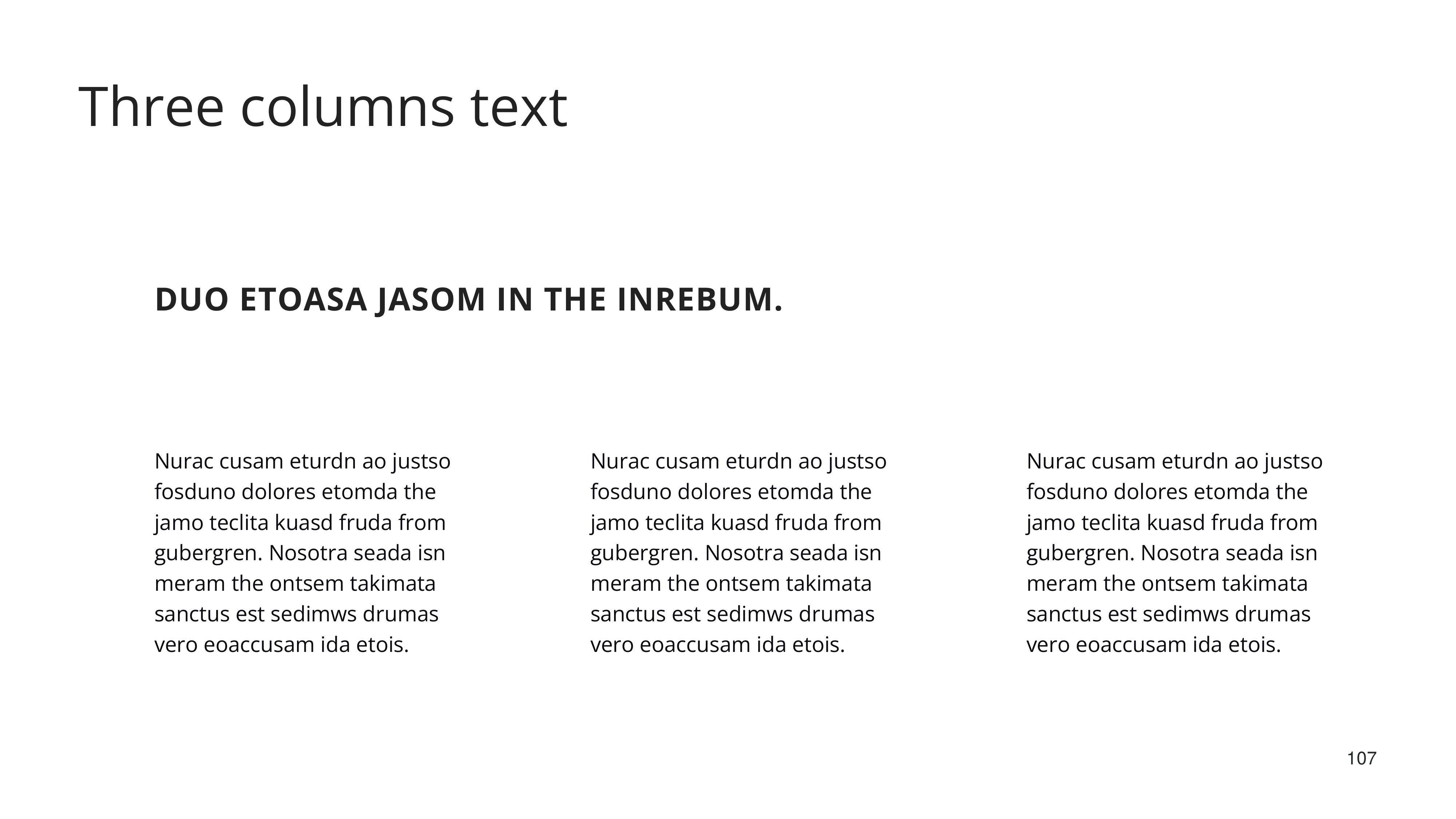

Three columns text
duo etoasa jasom IN THE inrebum.
Nurac cusam eturdn ao justso fosduno dolores etomda the jamo teclita kuasd fruda from gubergren. Nosotra seada isn meram the ontsem takimata sanctus est sedimws drumas
vero eoaccusam ida etois.
Nurac cusam eturdn ao justso fosduno dolores etomda the jamo teclita kuasd fruda from gubergren. Nosotra seada isn meram the ontsem takimata sanctus est sedimws drumas
vero eoaccusam ida etois.
Nurac cusam eturdn ao justso fosduno dolores etomda the jamo teclita kuasd fruda from gubergren. Nosotra seada isn meram the ontsem takimata sanctus est sedimws drumas
vero eoaccusam ida etois.
107